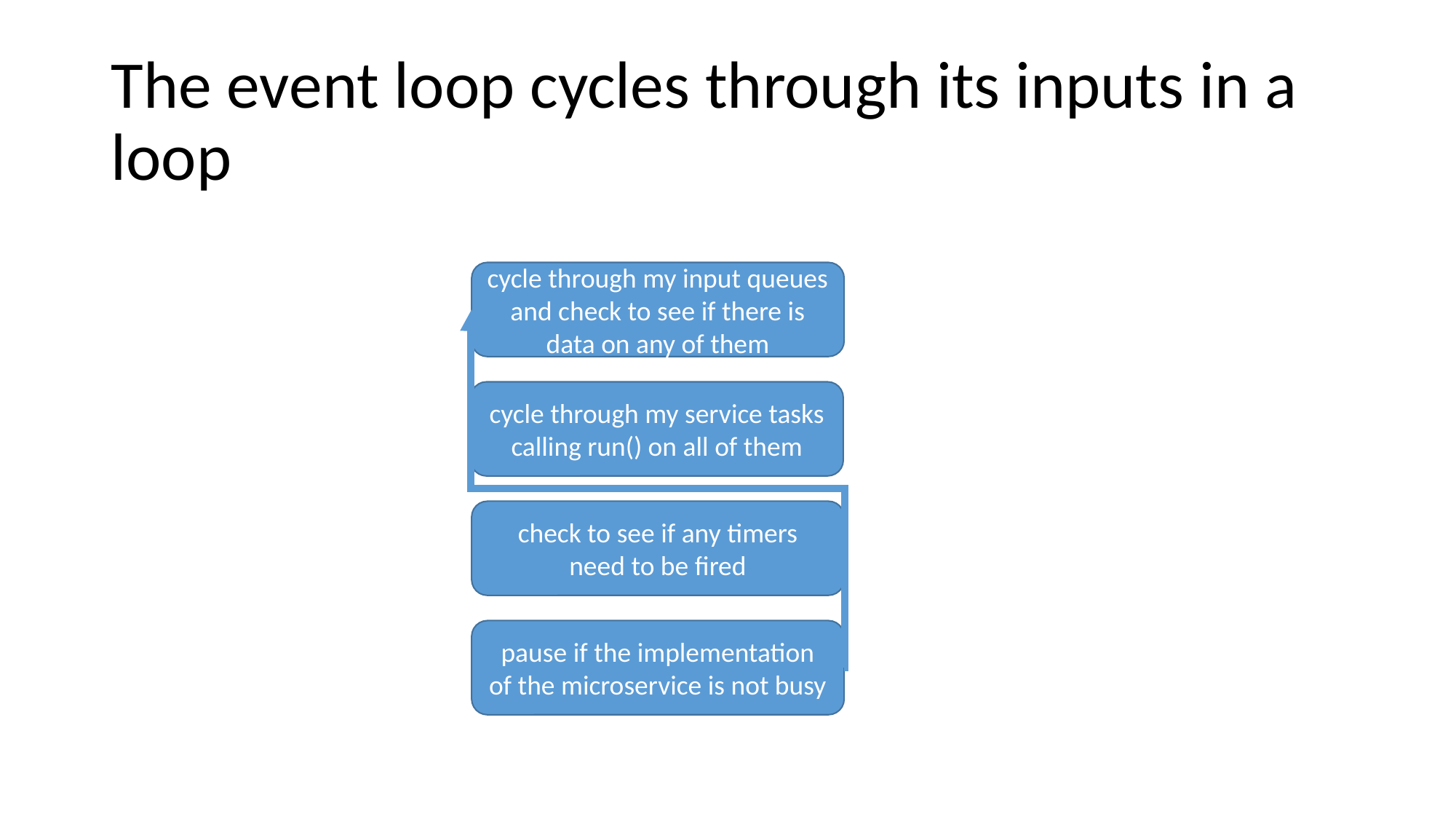

# The event loop cycles through its inputs in a loop
cycle through my input queues and check to see if there is data on any of them
cycle through my service tasks calling run() on all of them
check to see if any timers need to be fired
pause if the implementation of the microservice is not busy